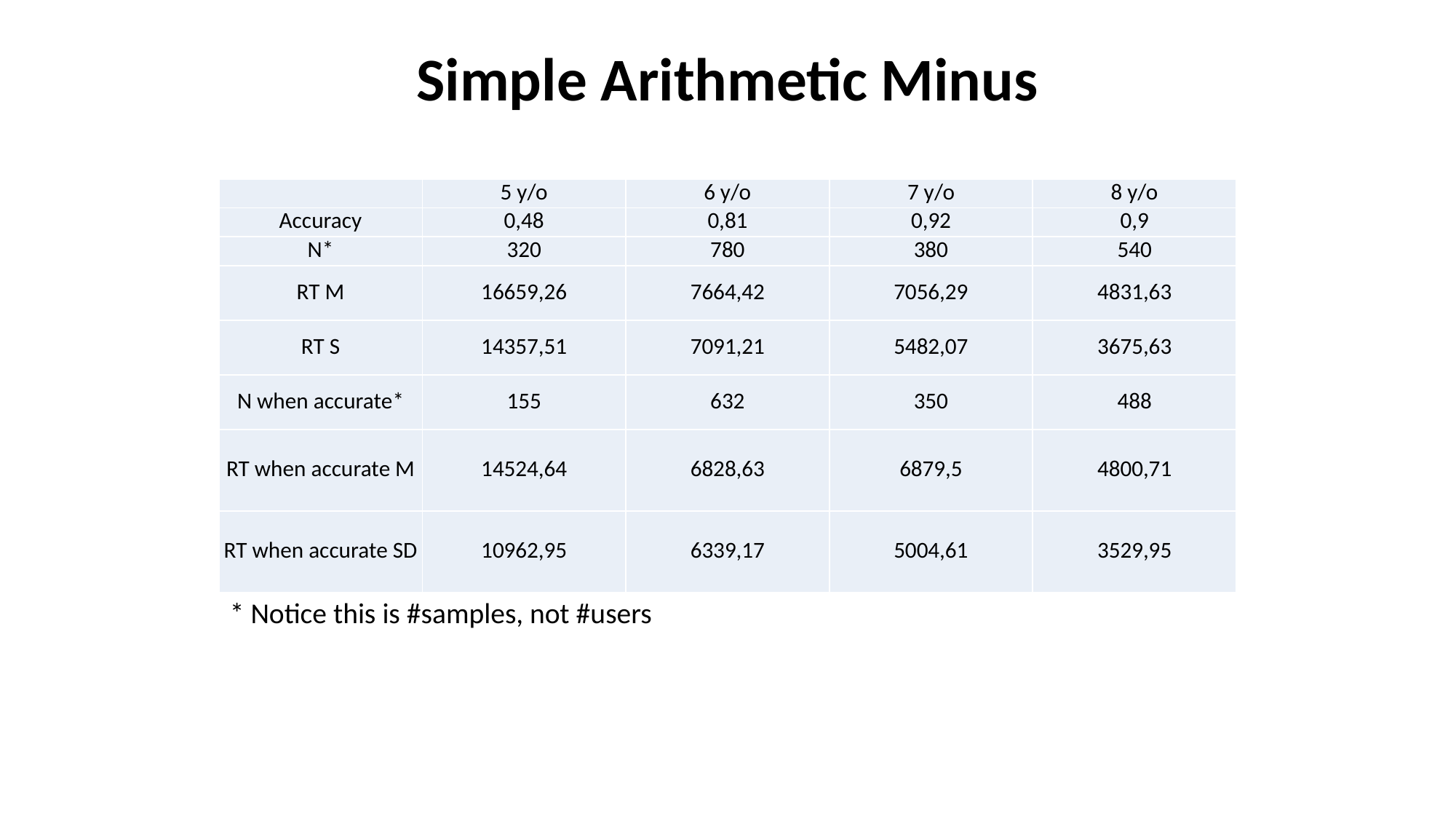

Simple Arithmetic Minus
|  | 5 y/o | 6 y/o | 7 y/o | 8 y/o |
| --- | --- | --- | --- | --- |
| Accuracy | 0,48 | 0,81 | 0,92 | 0,9 |
| N\* | 320 | 780 | 380 | 540 |
| RT M | 16659,26 | 7664,42 | 7056,29 | 4831,63 |
| RT S | 14357,51 | 7091,21 | 5482,07 | 3675,63 |
| N when accurate\* | 155 | 632 | 350 | 488 |
| RT when accurate M | 14524,64 | 6828,63 | 6879,5 | 4800,71 |
| RT when accurate SD | 10962,95 | 6339,17 | 5004,61 | 3529,95 |
* Notice this is #samples, not #users